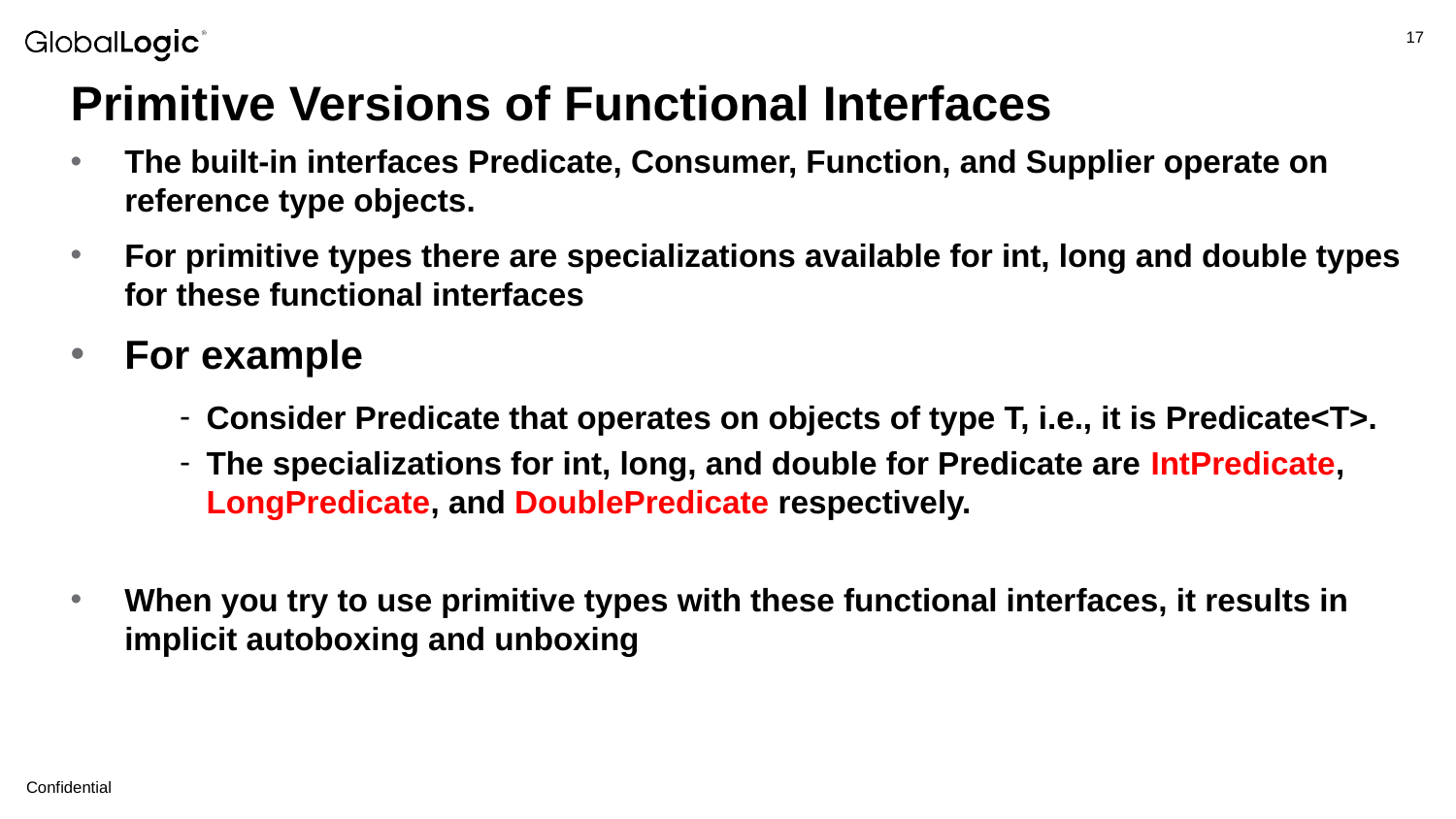

# Primitive Versions of Functional Interfaces
The built-in interfaces Predicate, Consumer, Function, and Supplier operate on reference type objects.
For primitive types there are specializations available for int, long and double types for these functional interfaces
For example
Consider Predicate that operates on objects of type T, i.e., it is Predicate<T>.
The specializations for int, long, and double for Predicate are IntPredicate, LongPredicate, and DoublePredicate respectively.

When you try to use primitive types with these functional interfaces, it results in implicit autoboxing and unboxing